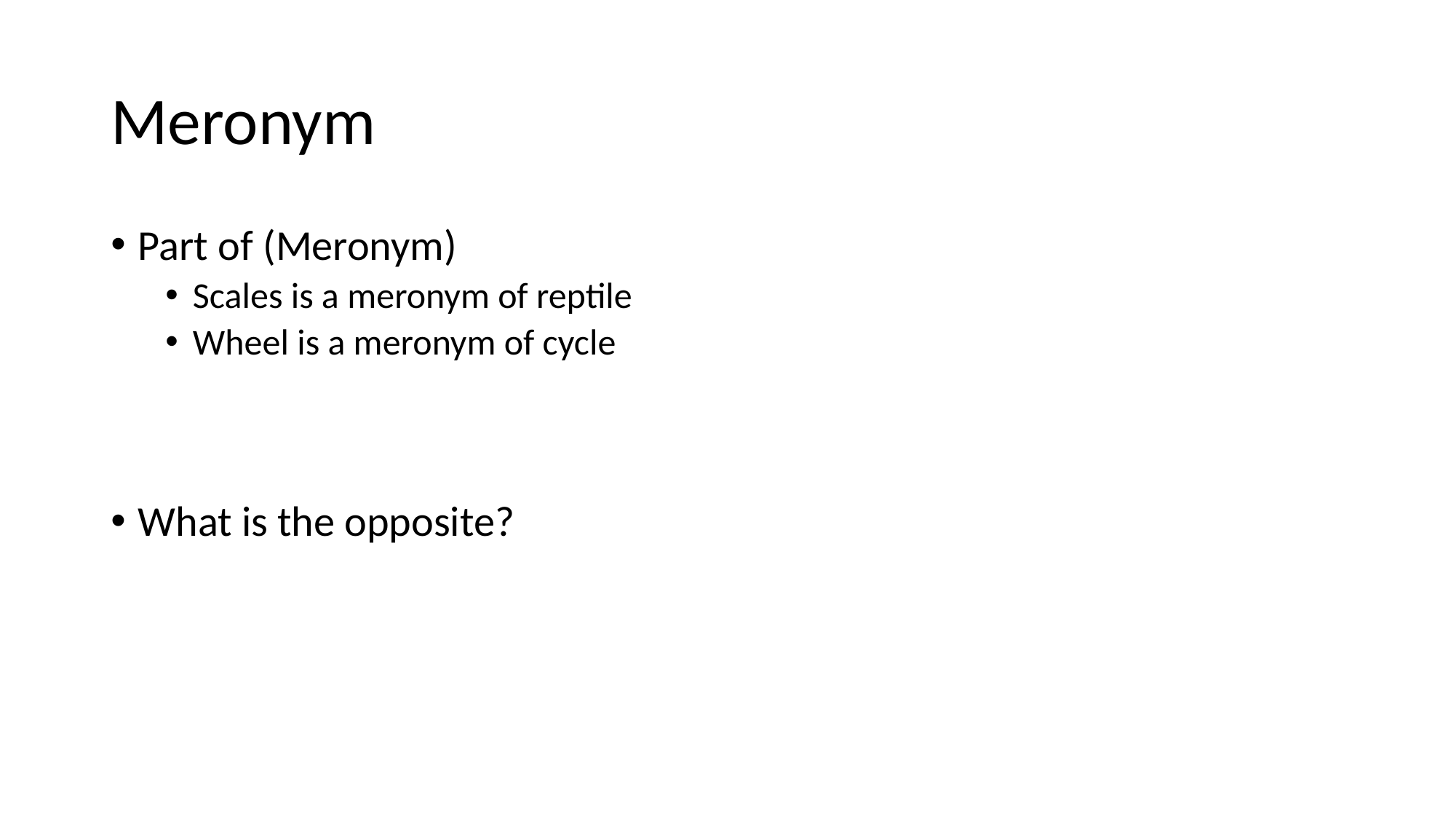

# Meronym
Part of (Meronym)
Scales is a meronym of reptile
Wheel is a meronym of cycle

What is the opposite?